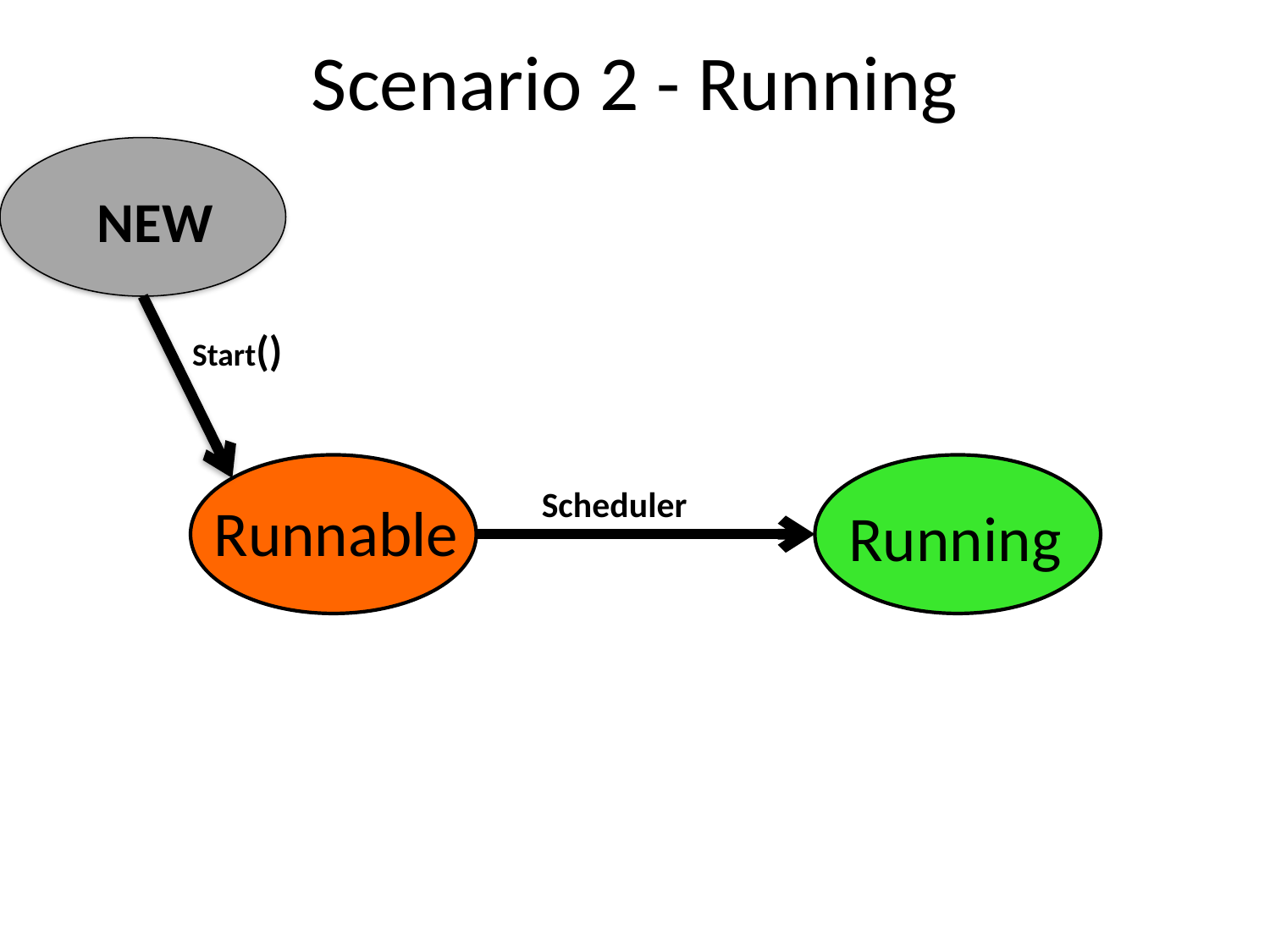

# Scenario 2 - Running

NEW
Start()

Running
Scheduler
Runnable